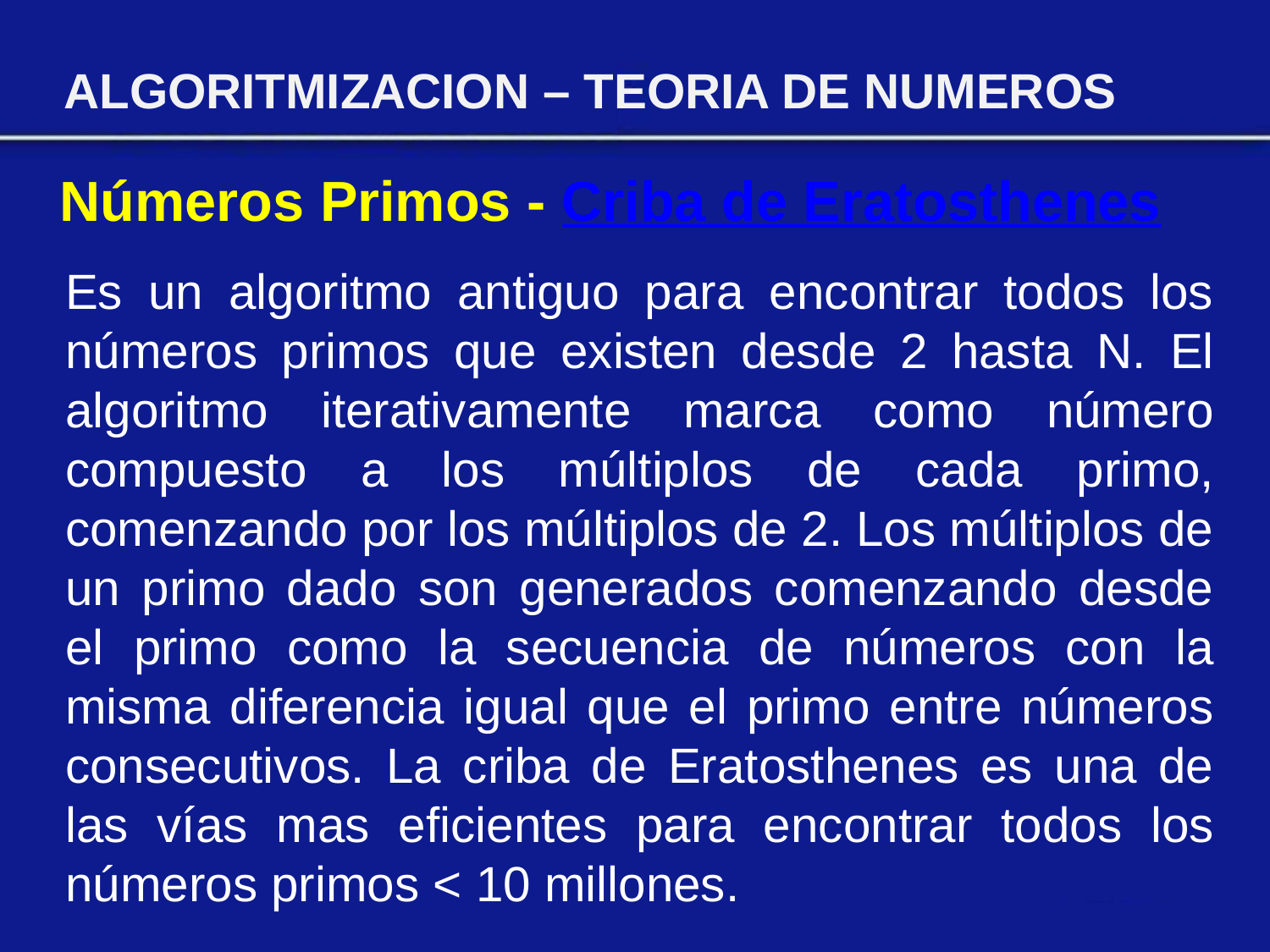

ALGORITMIZACION – TEORIA DE NUMEROS
Números Primos - Criba de Eratosthenes
Es un algoritmo antiguo para encontrar todos los números primos que existen desde 2 hasta N. El algoritmo iterativamente marca como número compuesto a los múltiplos de cada primo, comenzando por los múltiplos de 2. Los múltiplos de un primo dado son generados comenzando desde el primo como la secuencia de números con la misma diferencia igual que el primo entre números consecutivos. La criba de Eratosthenes es una de las vías mas eficientes para encontrar todos los números primos < 10 millones.